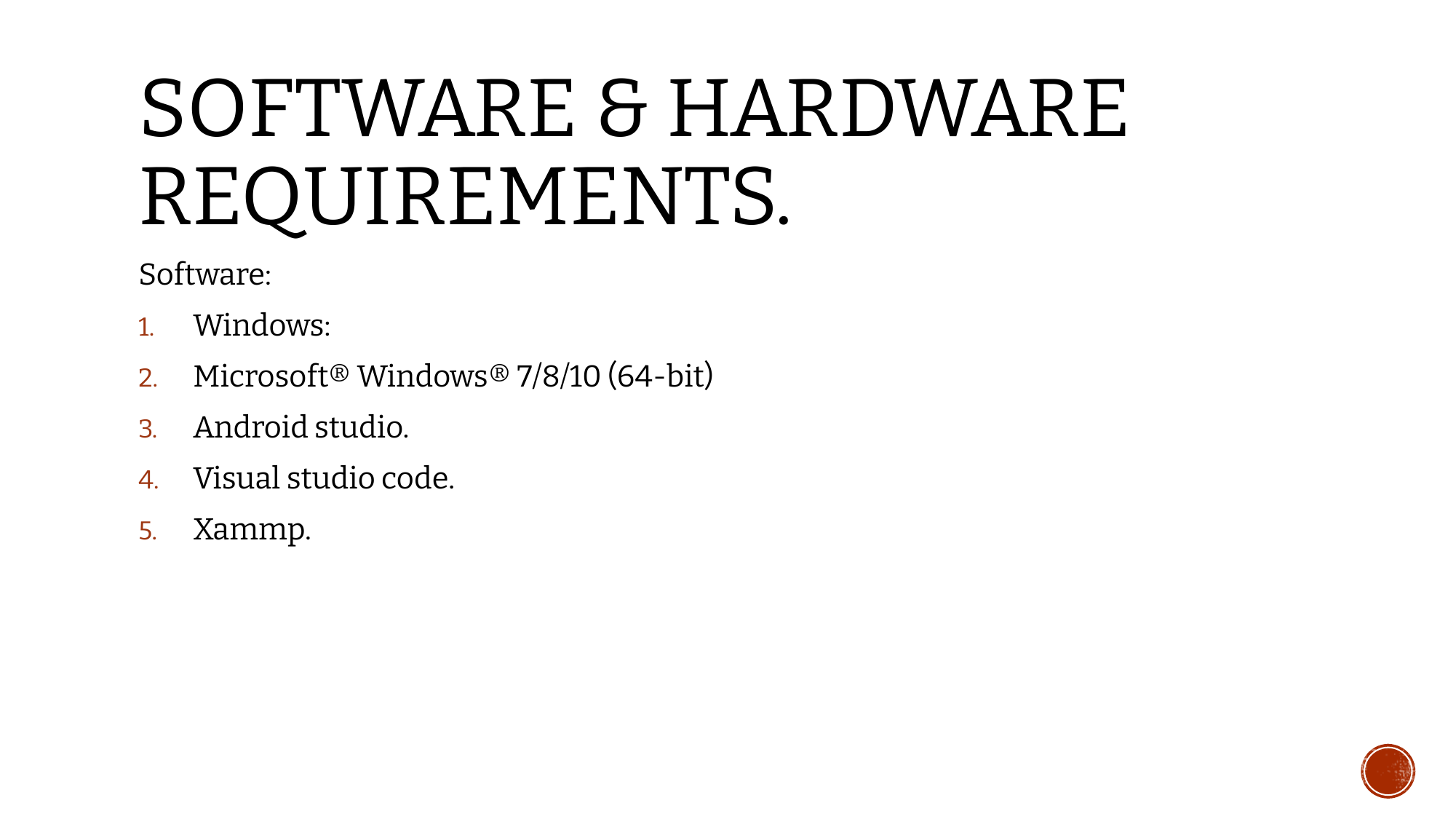

# Software & hardware requirements.
Software:
Windows:
Microsoft® Windows® 7/8/10 (64-bit)
Android studio.
Visual studio code.
Xammp.